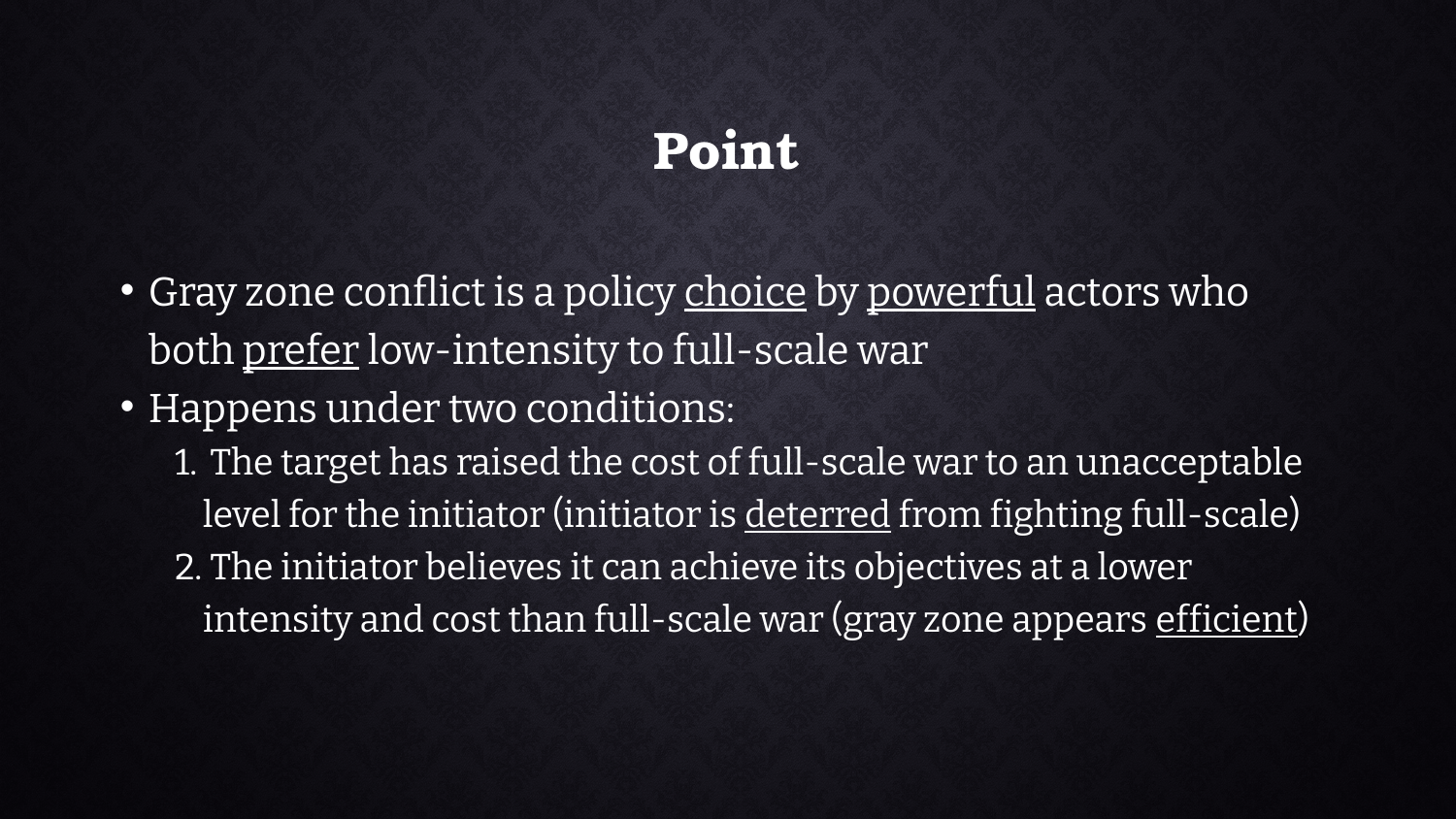

# Point
Gray zone conflict is a policy choice by powerful actors who both prefer low-intensity to full-scale war
Happens under two conditions:
 The target has raised the cost of full-scale war to an unacceptable level for the initiator (initiator is deterred from fighting full-scale)
 The initiator believes it can achieve its objectives at a lower intensity and cost than full-scale war (gray zone appears efficient)